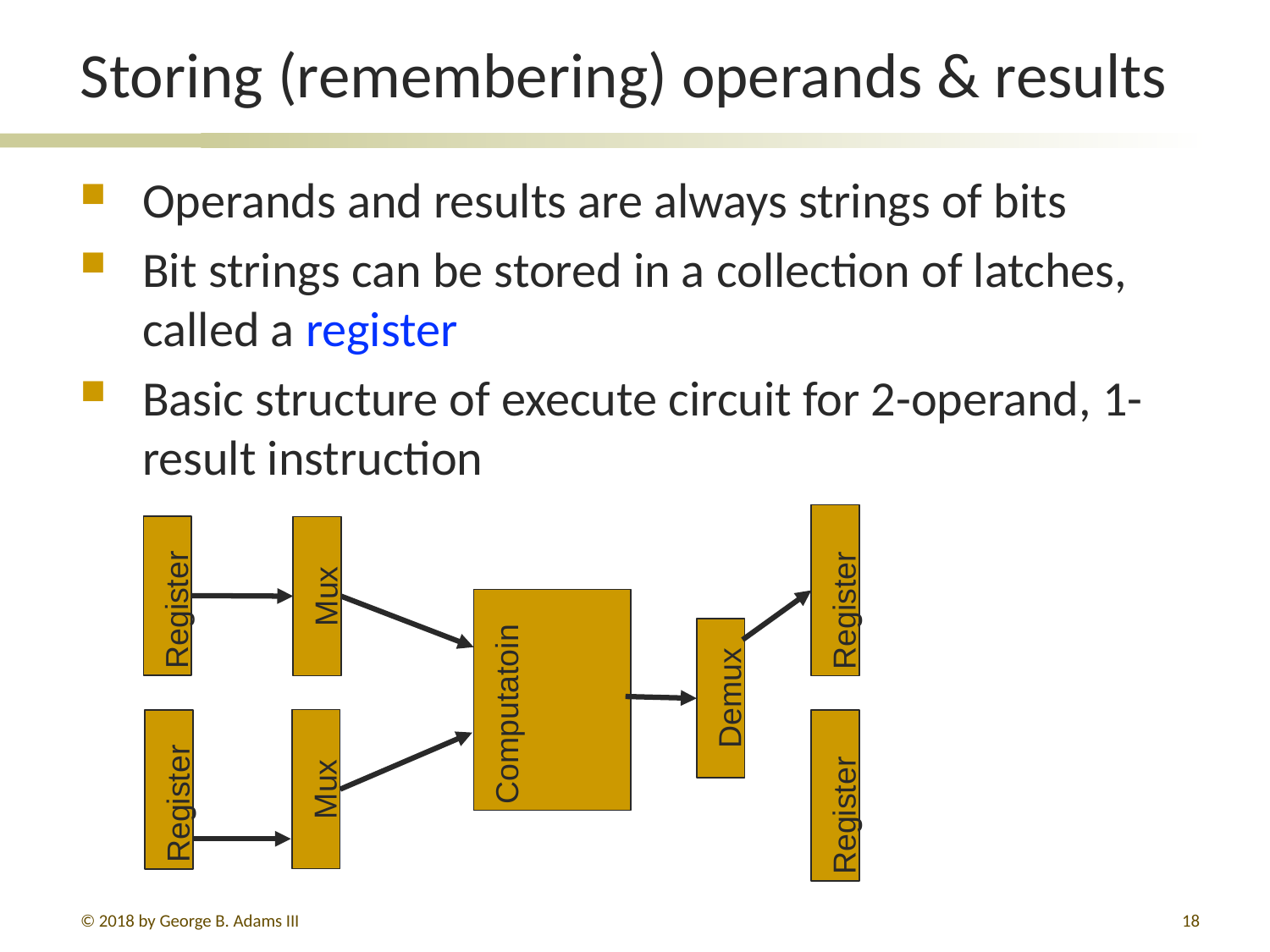

# Storing (remembering) operands & results
Operands and results are always strings of bits
Bit strings can be stored in a collection of latches, called a register
Basic structure of execute circuit for 2-operand, 1-result instruction
Register
Register
Mux
Computatoin
Demux
Mux
Register
Register
© 2018 by George B. Adams III
18